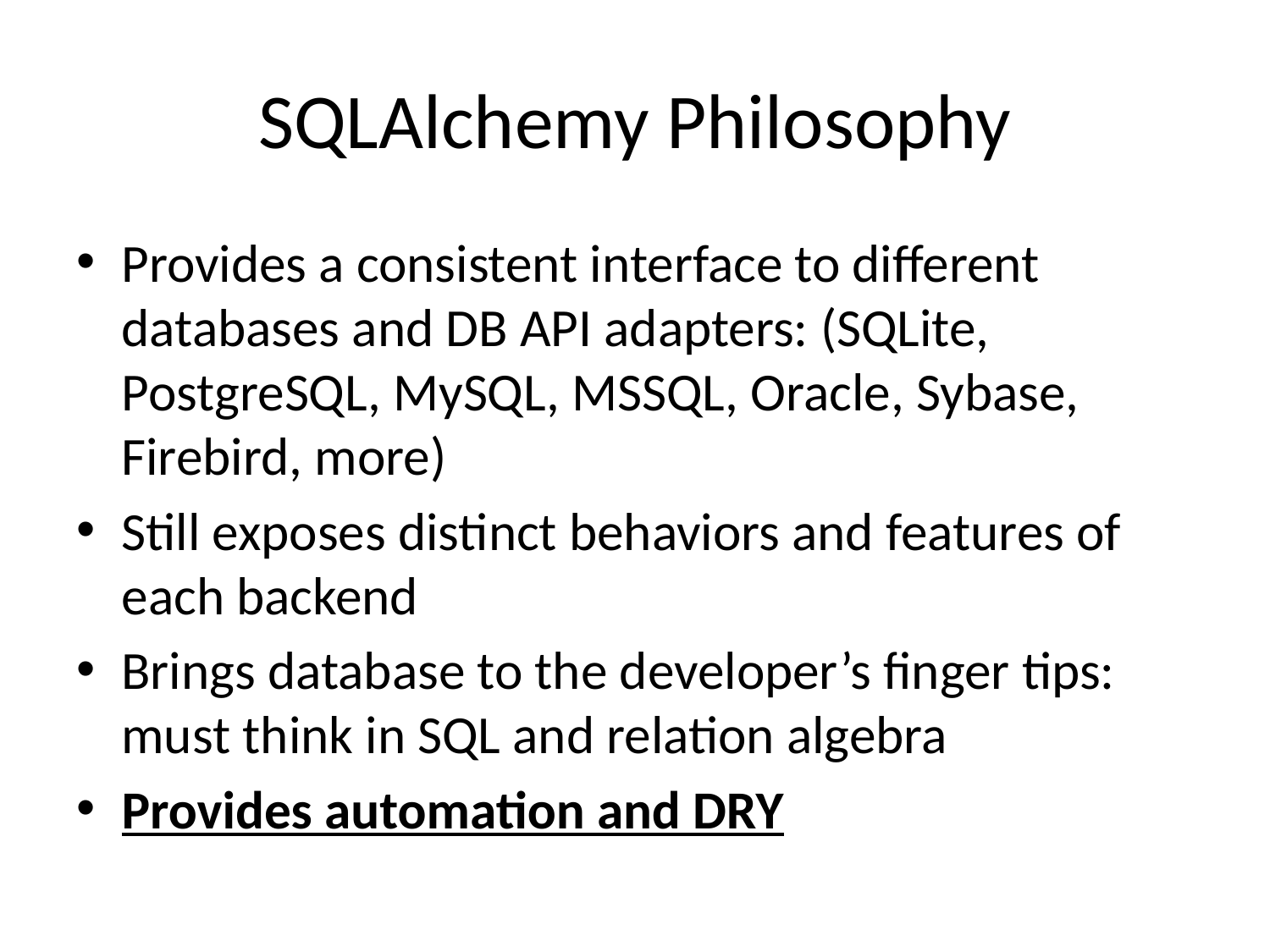

# SQLAlchemy Philosophy
Provides a consistent interface to different databases and DB API adapters: (SQLite, PostgreSQL, MySQL, MSSQL, Oracle, Sybase, Firebird, more)
Still exposes distinct behaviors and features of each backend
Brings database to the developer’s finger tips: must think in SQL and relation algebra
Provides automation and DRY